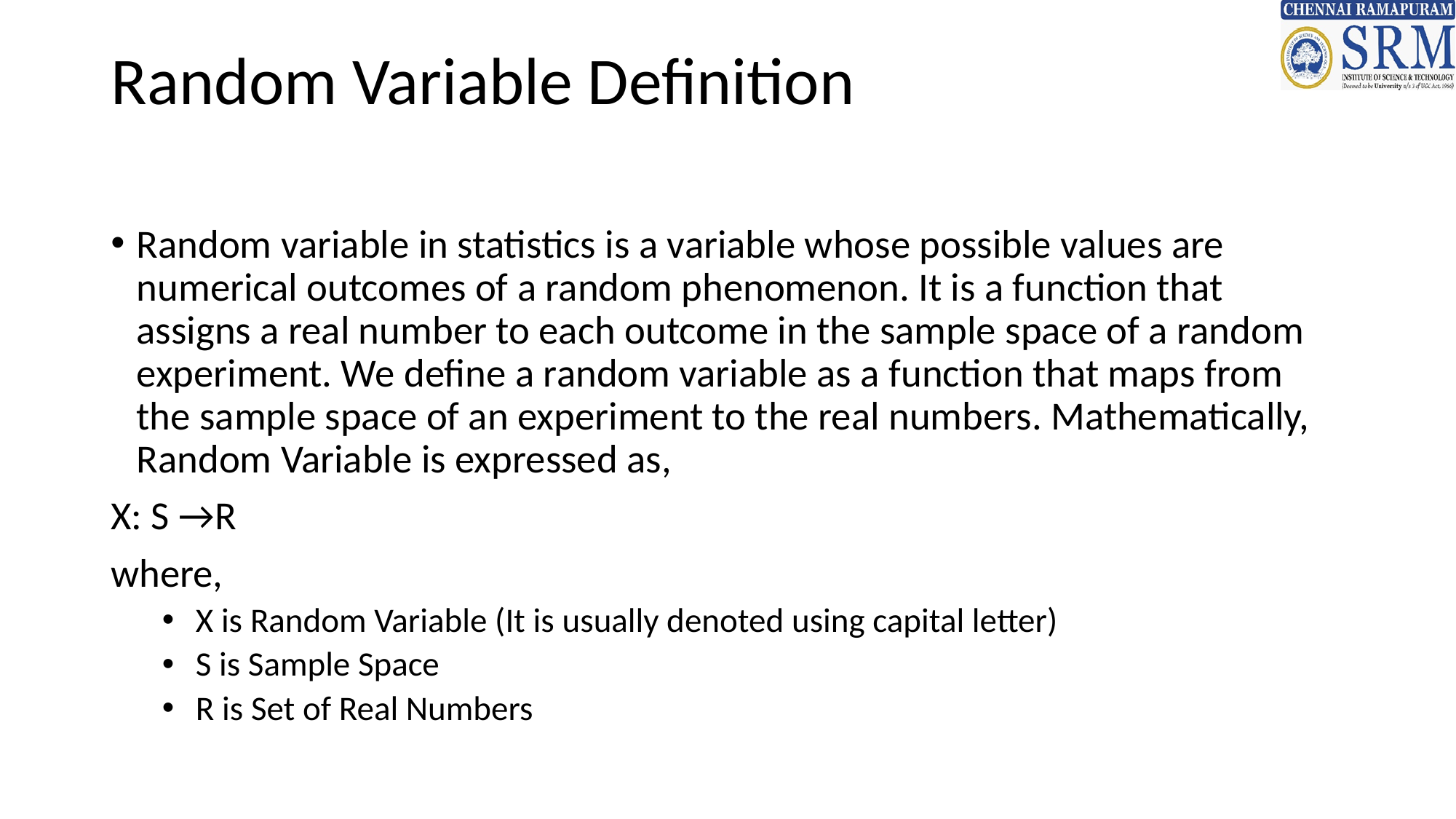

# Random Variable Definition
Random variable in statistics is a variable whose possible values are numerical outcomes of a random phenomenon. It is a function that assigns a real number to each outcome in the sample space of a random experiment. We define a random variable as a function that maps from the sample space of an experiment to the real numbers. Mathematically, Random Variable is expressed as,
X: S →R
where,
 X is Random Variable (It is usually denoted using capital letter)
 S is Sample Space
 R is Set of Real Numbers